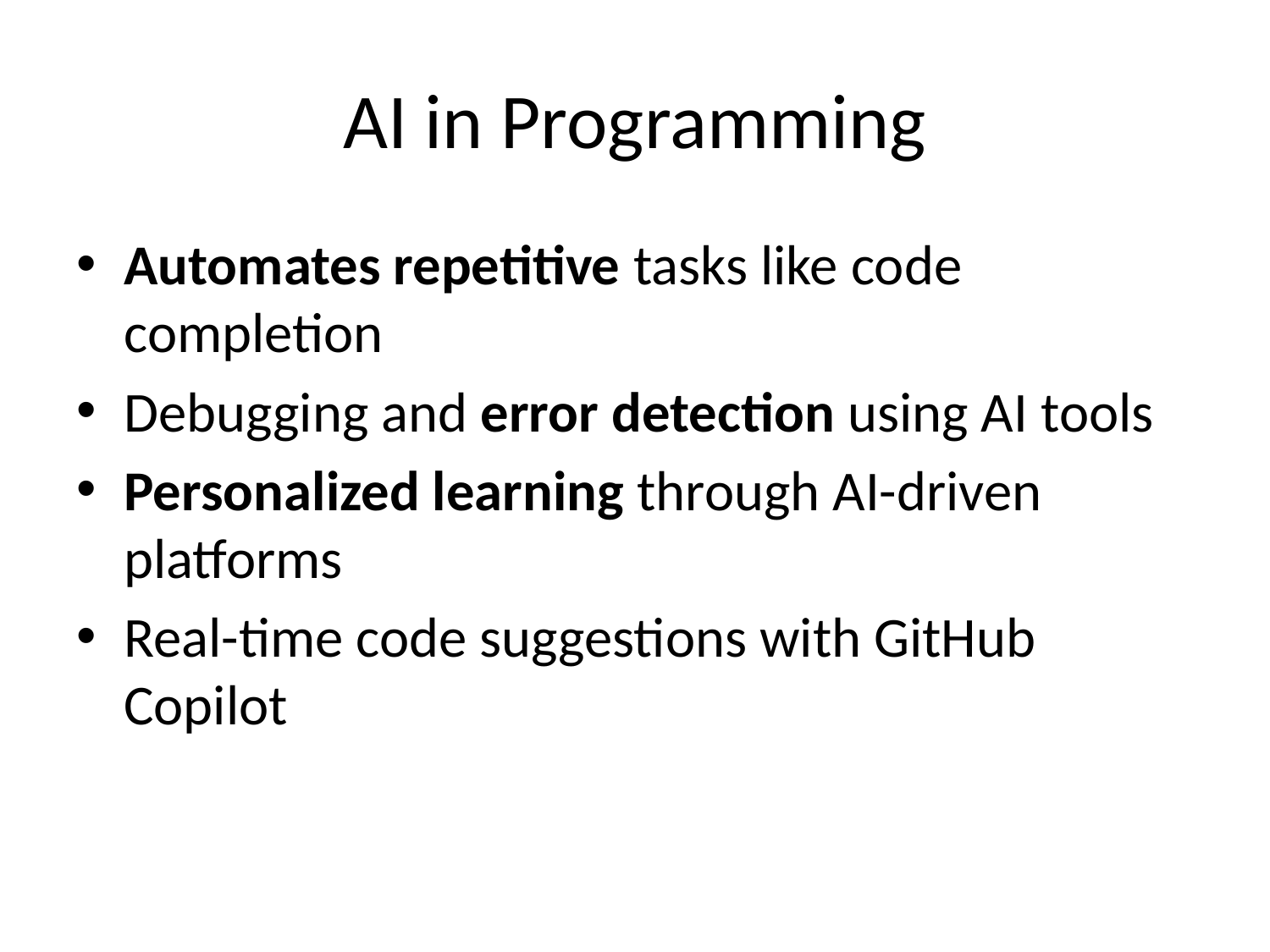

# AI in Programming
Automates repetitive tasks like code completion
Debugging and error detection using AI tools
Personalized learning through AI-driven platforms
Real-time code suggestions with GitHub Copilot